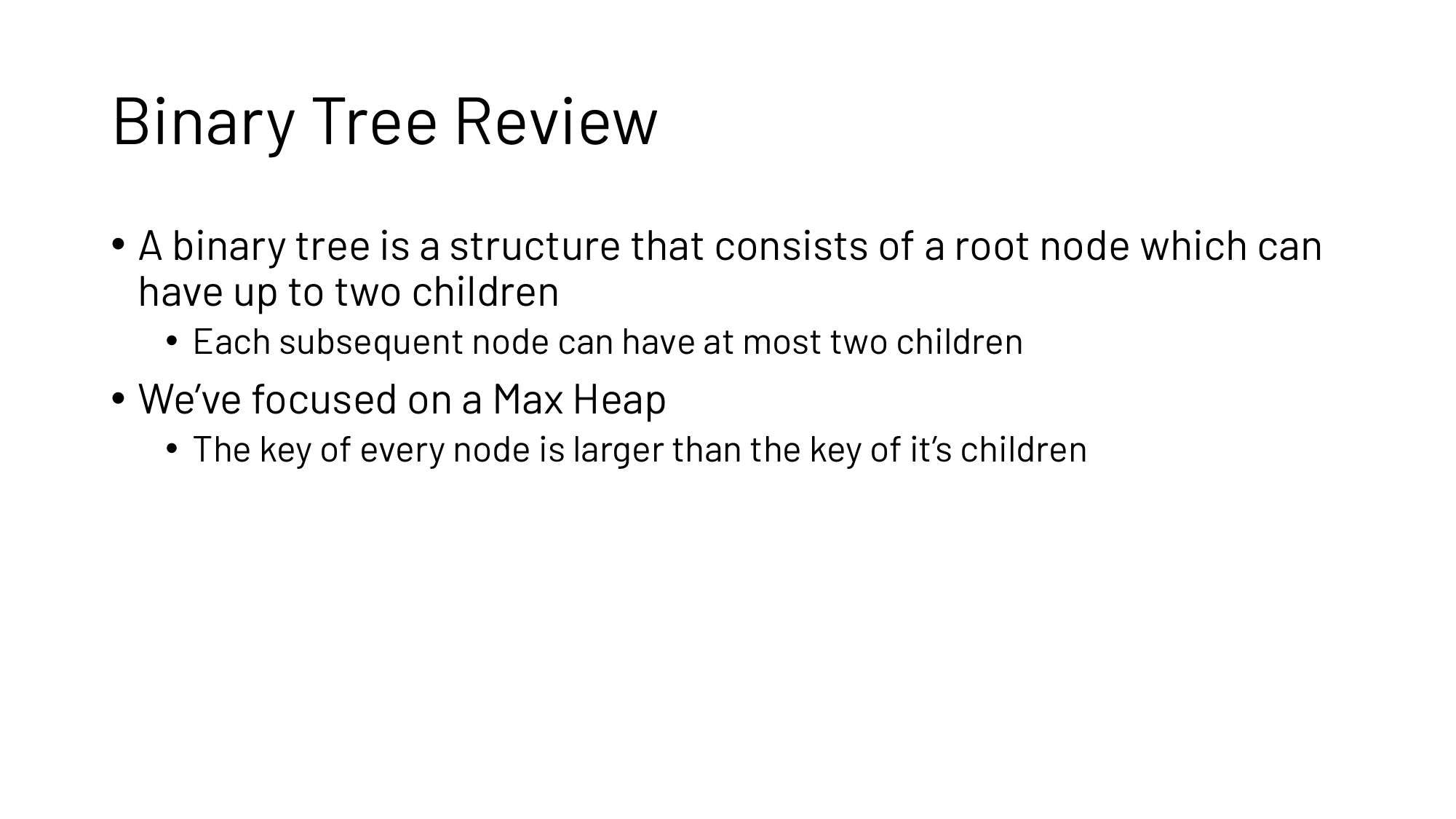

# Binary Tree Review
A binary tree is a structure that consists of a root node which can have up to two children
Each subsequent node can have at most two children
We’ve focused on a Max Heap
The key of every node is larger than the key of it’s children